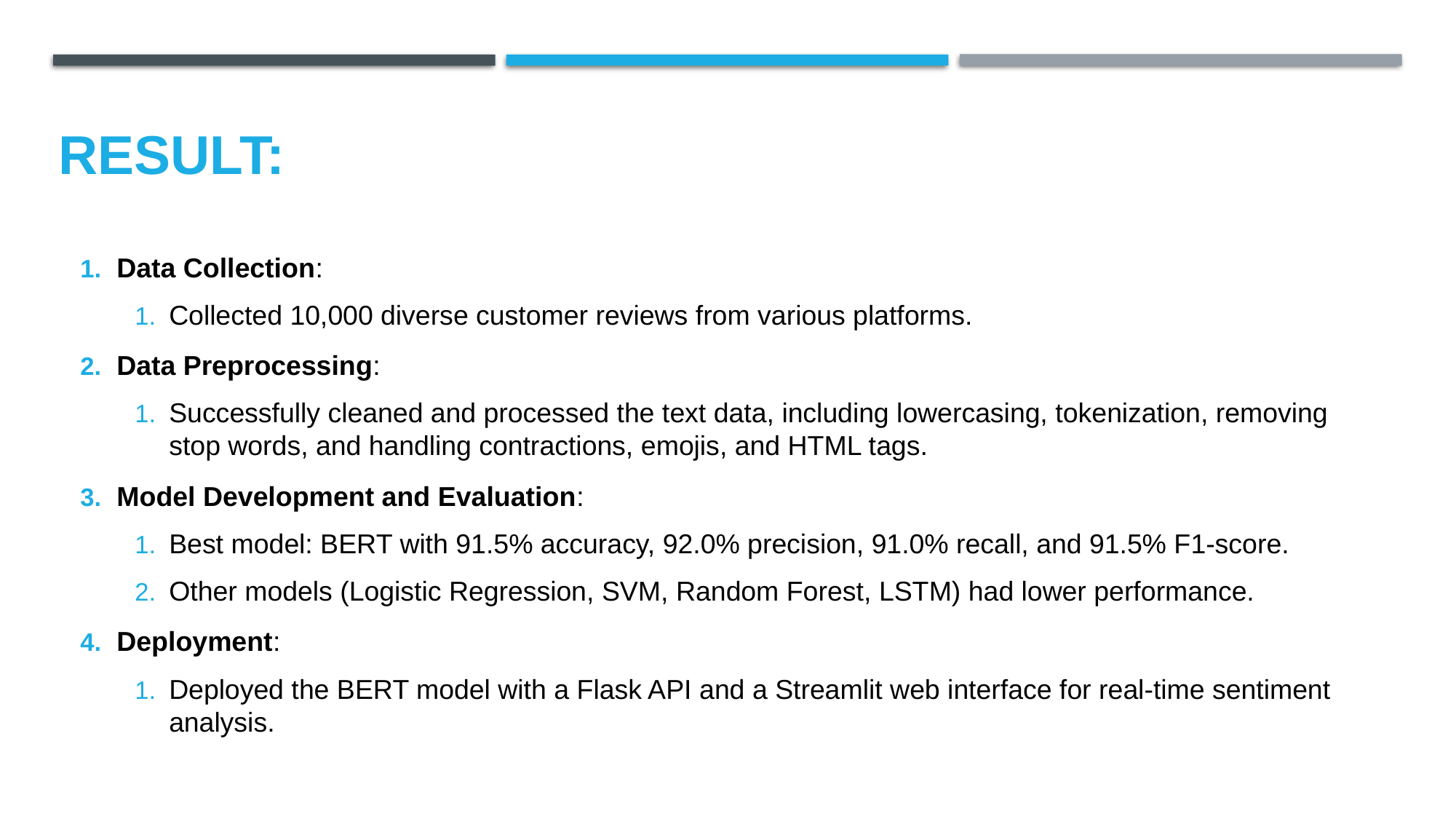

# RESULT:

Data Collection:
Collected 10,000 diverse customer reviews from various platforms.
Data Preprocessing:
Successfully cleaned and processed the text data, including lowercasing, tokenization, removing stop words, and handling contractions, emojis, and HTML tags.
Model Development and Evaluation:
Best model: BERT with 91.5% accuracy, 92.0% precision, 91.0% recall, and 91.5% F1-score.
Other models (Logistic Regression, SVM, Random Forest, LSTM) had lower performance.
Deployment:
Deployed the BERT model with a Flask API and a Streamlit web interface for real-time sentiment analysis.